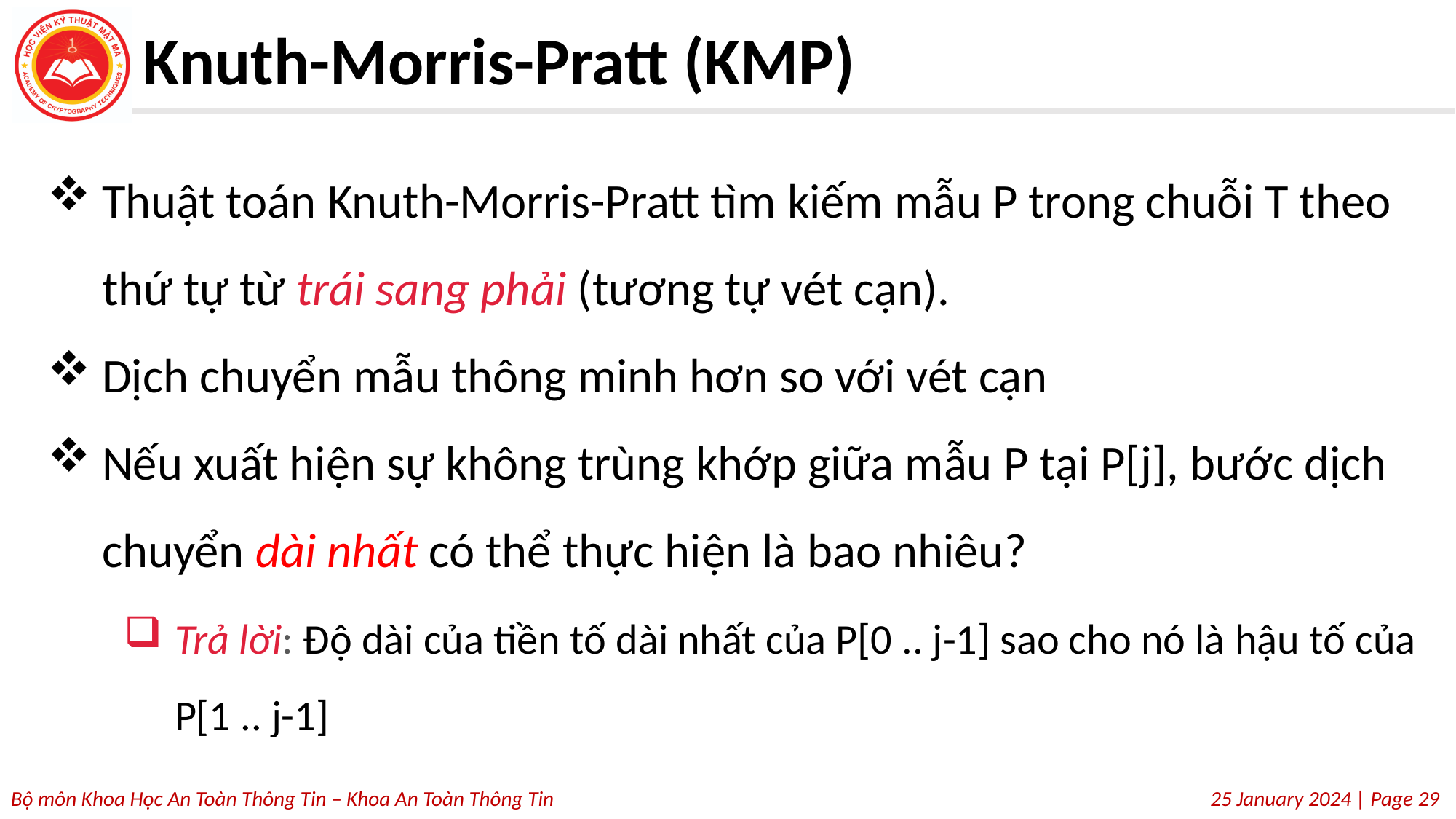

# Knuth-Morris-Pratt (KMP)
Thuật toán Knuth-Morris-Pratt tìm kiếm mẫu P trong chuỗi T theo thứ tự từ trái sang phải (tương tự vét cạn).
Dịch chuyển mẫu thông minh hơn so với vét cạn
Nếu xuất hiện sự không trùng khớp giữa mẫu P tại P[j], bước dịch chuyển dài nhất có thể thực hiện là bao nhiêu?
Trả lời: Độ dài của tiền tố dài nhất của P[0 .. j-1] sao cho nó là hậu tố của P[1 .. j-1]